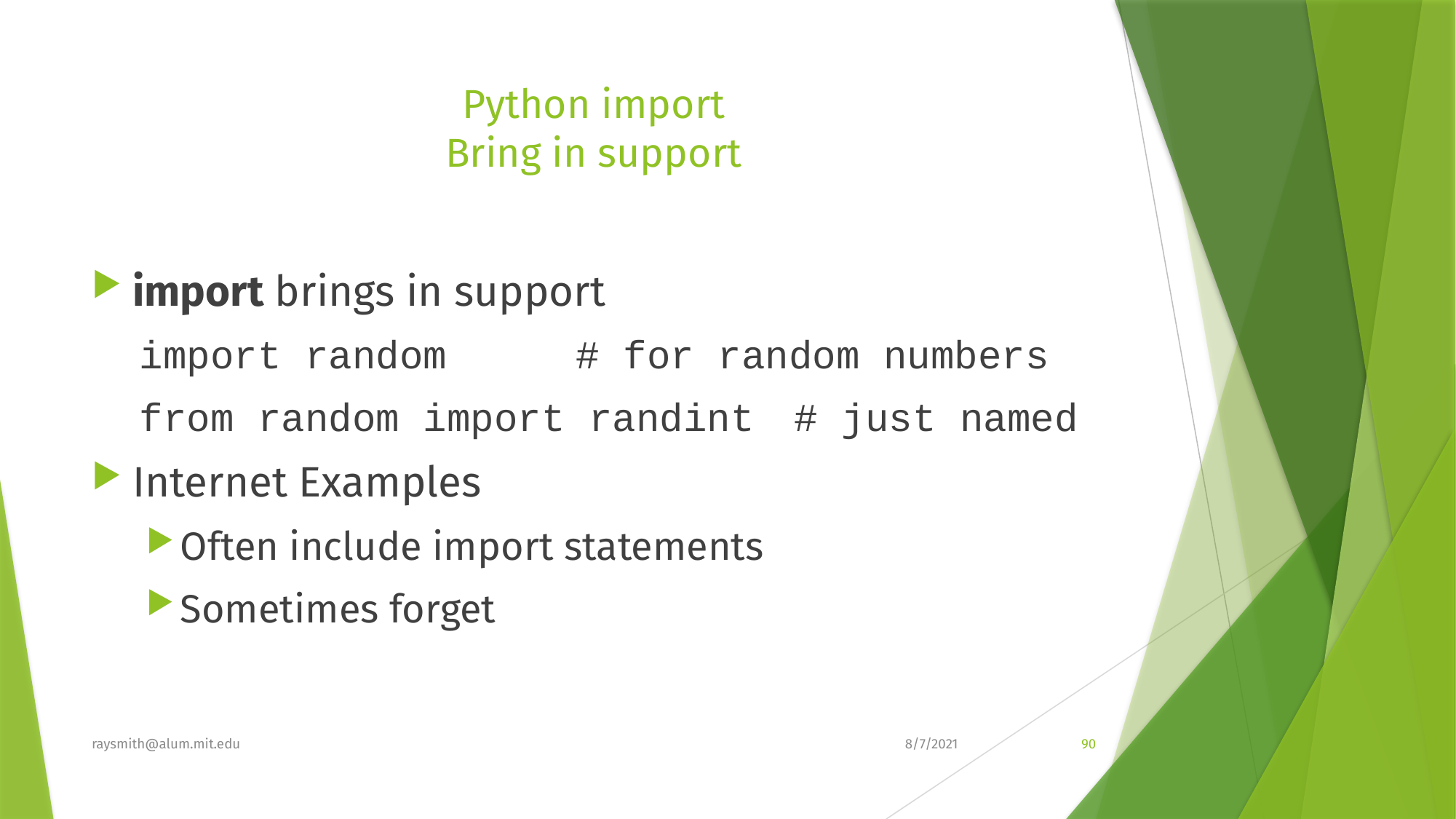

# Python import Bring in support
import brings in support
import random		# for random numbers
from random import randint	# just named
Internet Examples
Often include import statements
Sometimes forget
raysmith@alum.mit.edu
8/7/2021
90